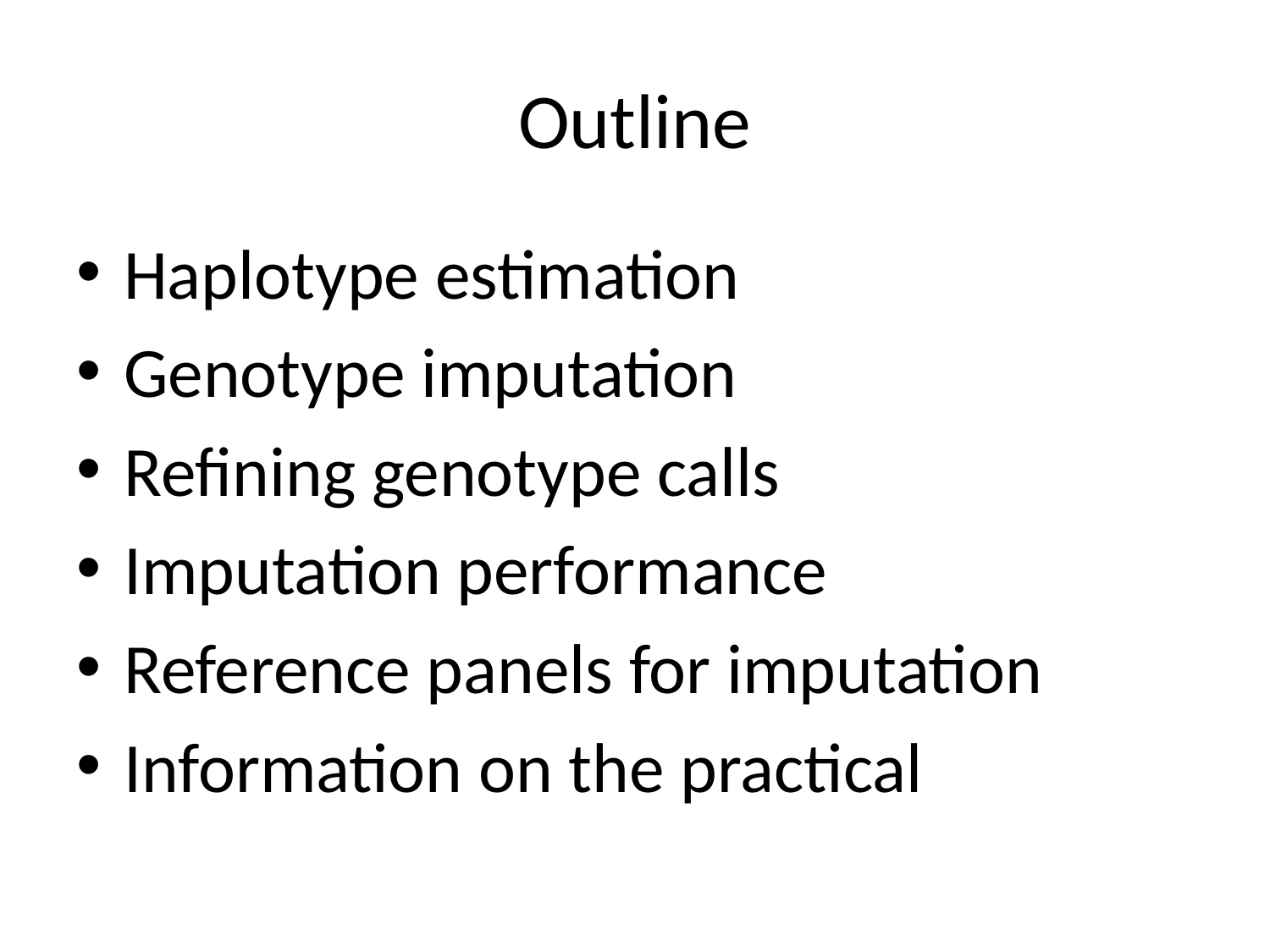

# Outline
Haplotype estimation
Genotype imputation
Refining genotype calls
Imputation performance
Reference panels for imputation
Information on the practical